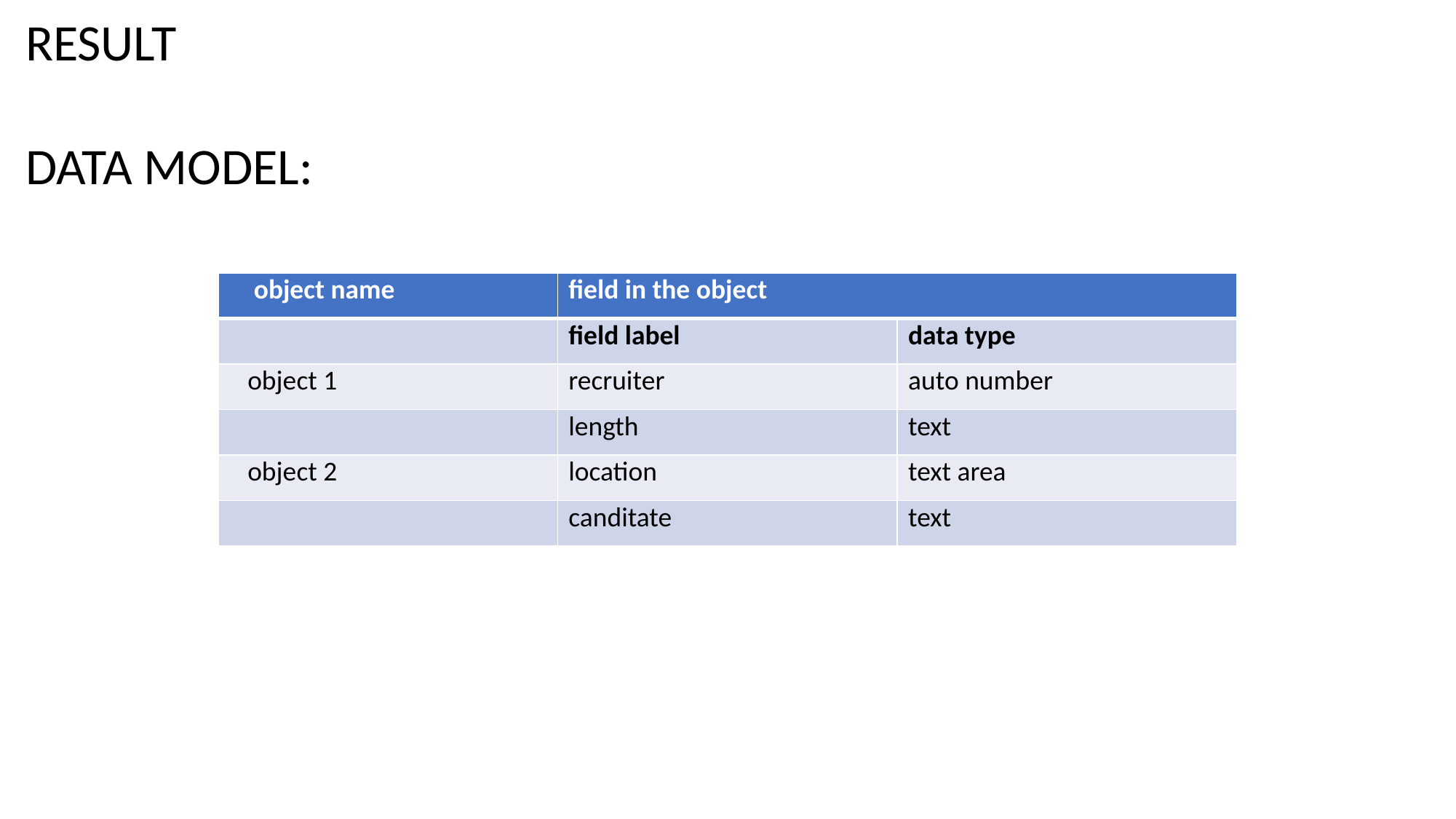

# RESULT DATA MODEL:
| object name | field in the object |  |
| --- | --- | --- |
|  | field label | data type |
| object 1 | recruiter | auto number |
|  | length | text |
| object 2 | location | text area |
|  | canditate | text |